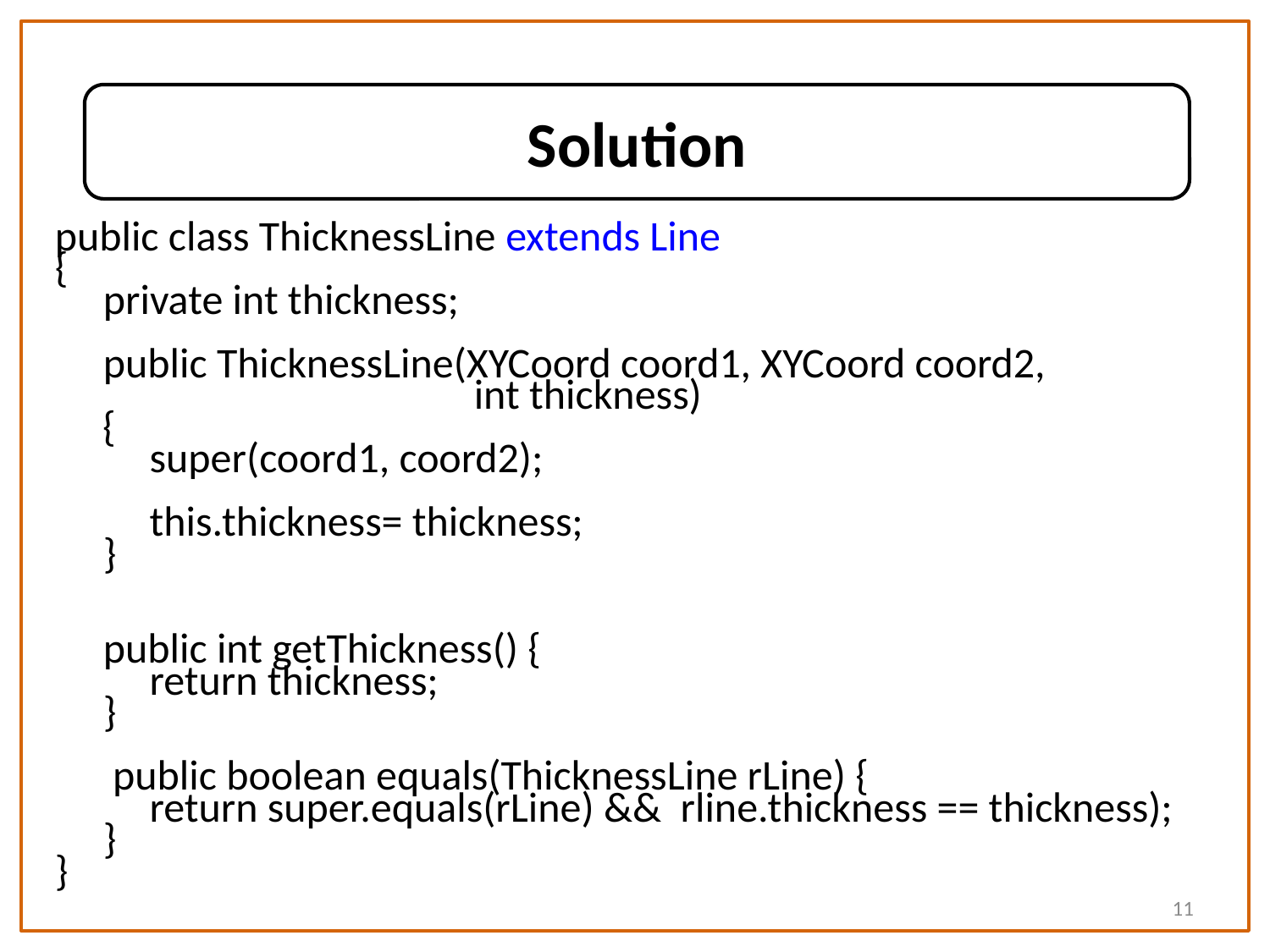

Solution

public class ThicknessLine extends Line
{
	private int thickness;

	public ThicknessLine(XYCoord coord1, XYCoord coord2,
                                            int thickness)
     {
		super(coord1, coord2);

		this.thickness= thickness;
	}

	public int getThickness() {
		return thickness;
	}

	 public boolean equals(ThicknessLine rLine) {
		return super.equals(rLine) &&  rline.thickness == thickness);
	}
}
11